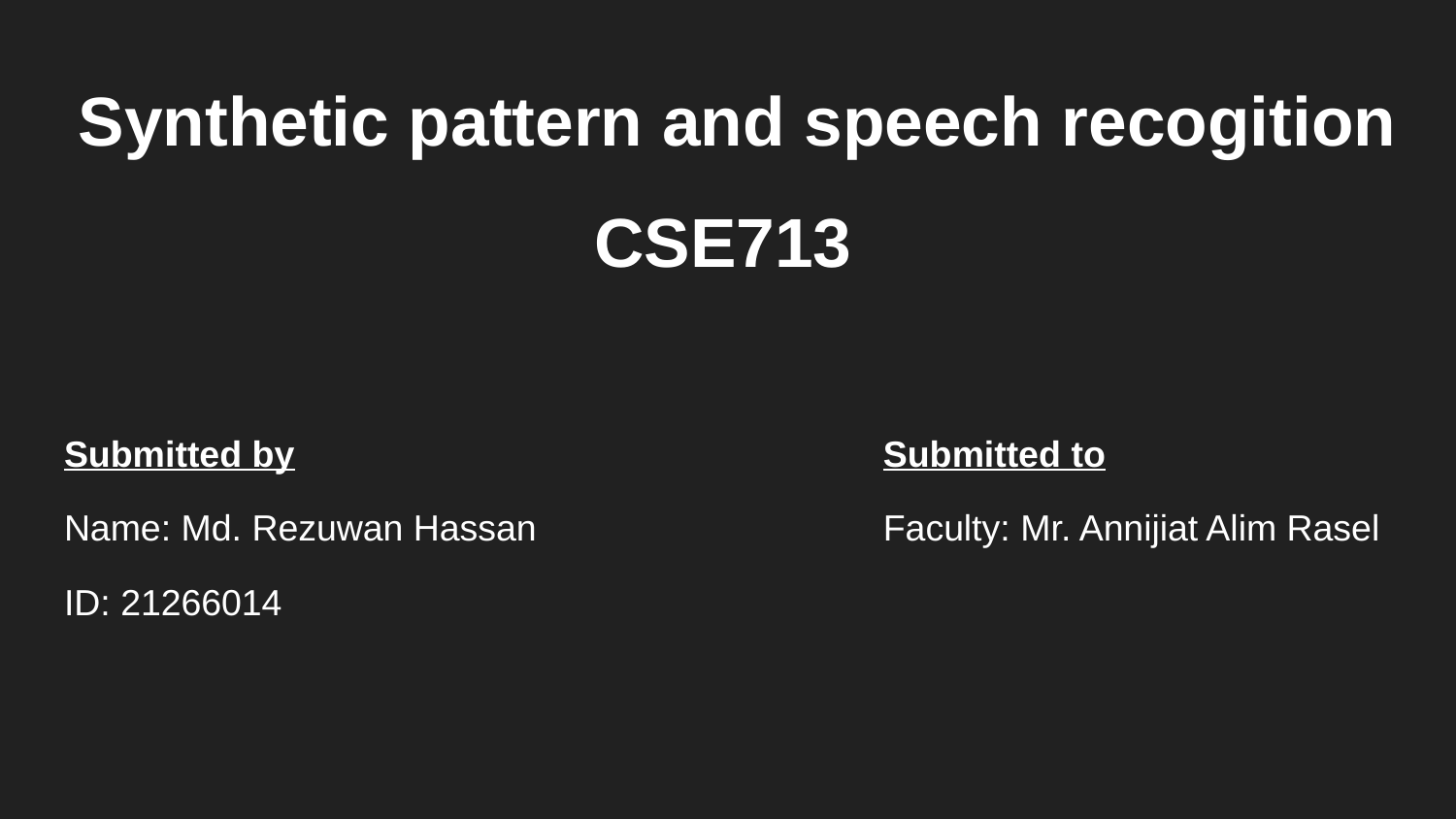

# Synthetic pattern and speech recogition
CSE713
Submitted by
Name: Md. Rezuwan Hassan
ID: 21266014
Submitted to
Faculty: Mr. Annijiat Alim Rasel